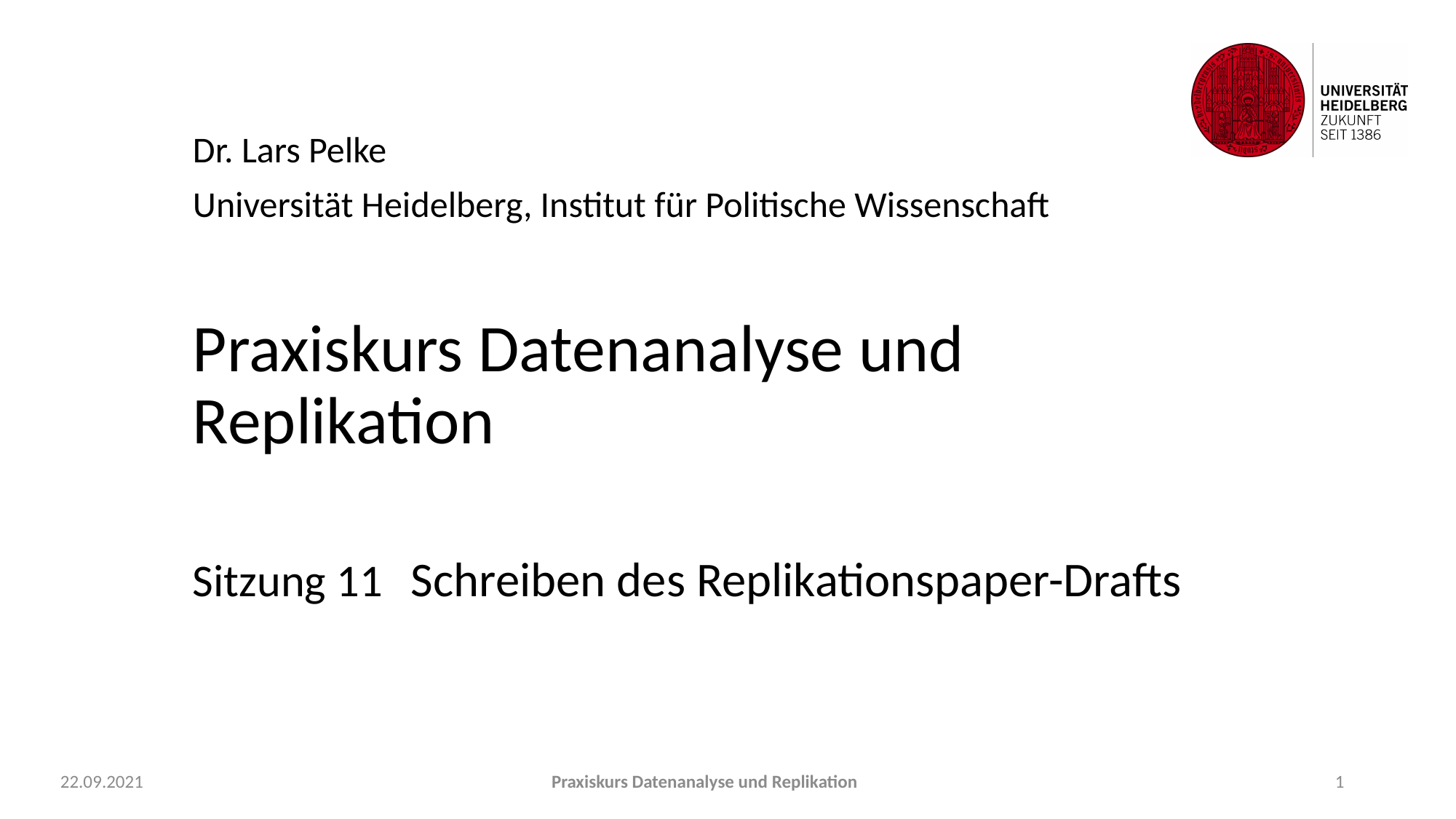

Dr. Lars Pelke
Universität Heidelberg, Institut für Politische Wissenschaft
# Praxiskurs Datenanalyse und Replikation
Sitzung 11	Schreiben des Replikationspaper-Drafts

22.09.2021
Praxiskurs Datenanalyse und Replikation
1